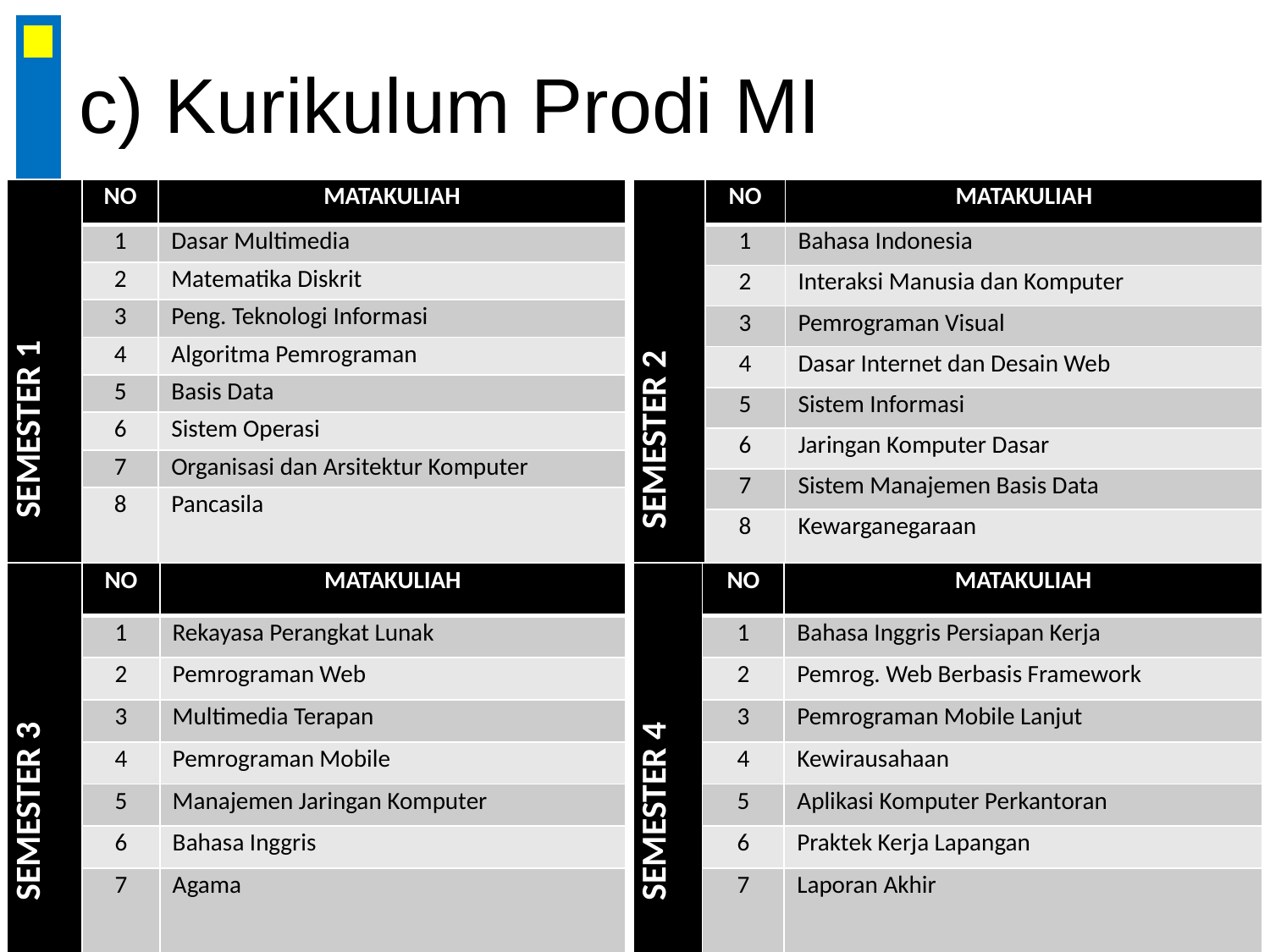

# c) Kurikulum Prodi MI
| SEMESTER 2 | NO | MATAKULIAH |
| --- | --- | --- |
|  | 1 | Bahasa Indonesia |
|  | 2 | Interaksi Manusia dan Komputer |
|  | 3 | Pemrograman Visual |
|  | 4 | Dasar Internet dan Desain Web |
|  | 5 | Sistem Informasi |
|  | 6 | Jaringan Komputer Dasar |
|  | 7 | Sistem Manajemen Basis Data |
|  | 8 | Kewarganegaraan |
| SEMESTER 1 | NO | MATAKULIAH |
| --- | --- | --- |
|  | 1 | Dasar Multimedia |
|  | 2 | Matematika Diskrit |
|  | 3 | Peng. Teknologi Informasi |
|  | 4 | Algoritma Pemrograman |
|  | 5 | Basis Data |
|  | 6 | Sistem Operasi |
|  | 7 | Organisasi dan Arsitektur Komputer |
|  | 8 | Pancasila |
| SEMESTER 3 | NO | MATAKULIAH |
| --- | --- | --- |
|  | 1 | Rekayasa Perangkat Lunak |
|  | 2 | Pemrograman Web |
|  | 3 | Multimedia Terapan |
|  | 4 | Pemrograman Mobile |
|  | 5 | Manajemen Jaringan Komputer |
|  | 6 | Bahasa Inggris |
|  | 7 | Agama |
| SEMESTER 4 | NO | MATAKULIAH |
| --- | --- | --- |
|  | 1 | Bahasa Inggris Persiapan Kerja |
|  | 2 | Pemrog. Web Berbasis Framework |
|  | 3 | Pemrograman Mobile Lanjut |
|  | 4 | Kewirausahaan |
|  | 5 | Aplikasi Komputer Perkantoran |
|  | 6 | Praktek Kerja Lapangan |
|  | 7 | Laporan Akhir |